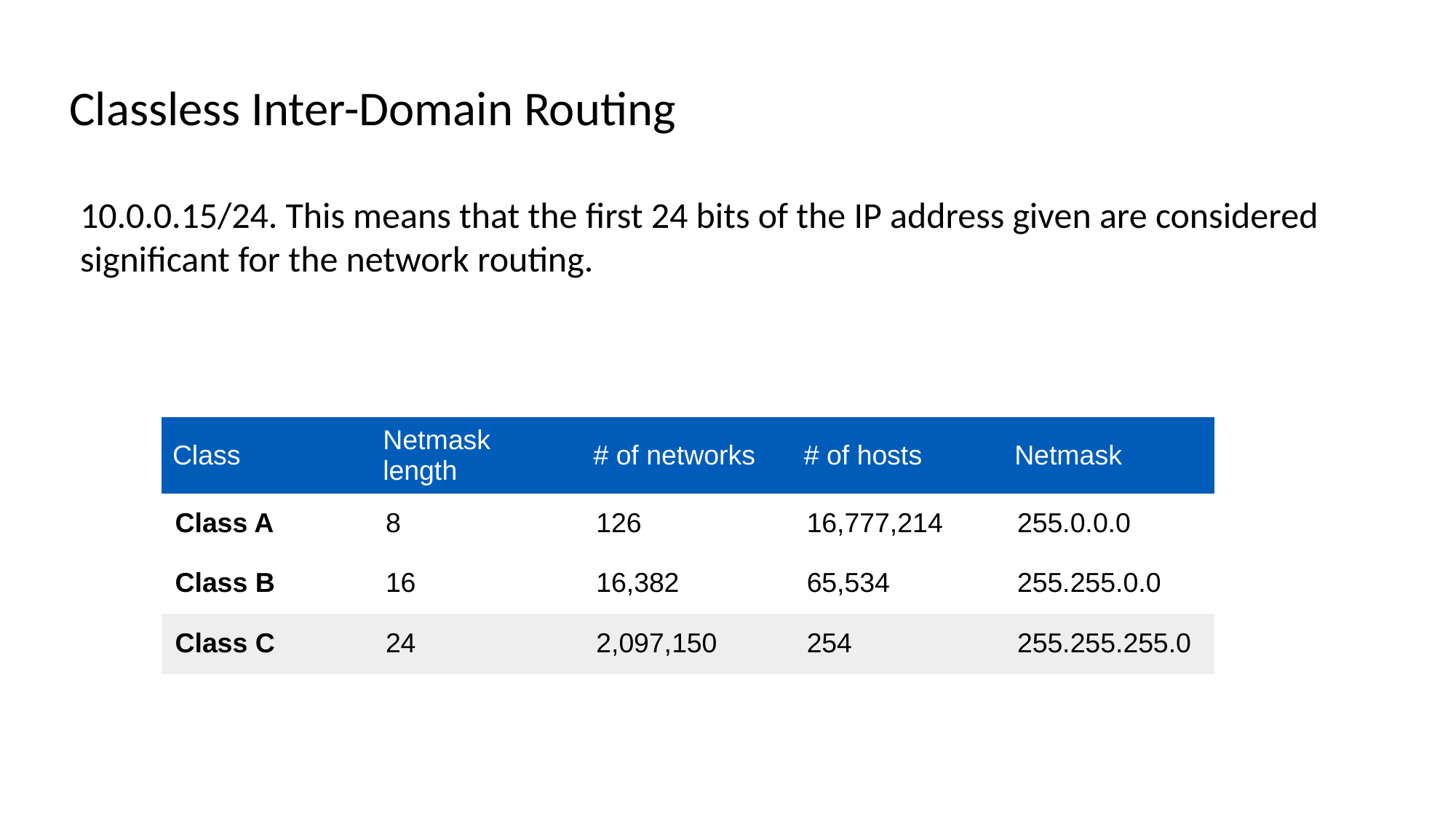

Classless Inter-Domain Routing
10.0.0.15/24. This means that the first 24 bits of the IP address given are considered significant for the network routing.
| Class | Netmask length | # of networks | # of hosts | Netmask |
| --- | --- | --- | --- | --- |
| Class A | 8 | 126 | 16,777,214 | 255.0.0.0 |
| Class B | 16 | 16,382 | 65,534 | 255.255.0.0 |
| Class C | 24 | 2,097,150 | 254 | 255.255.255.0 |